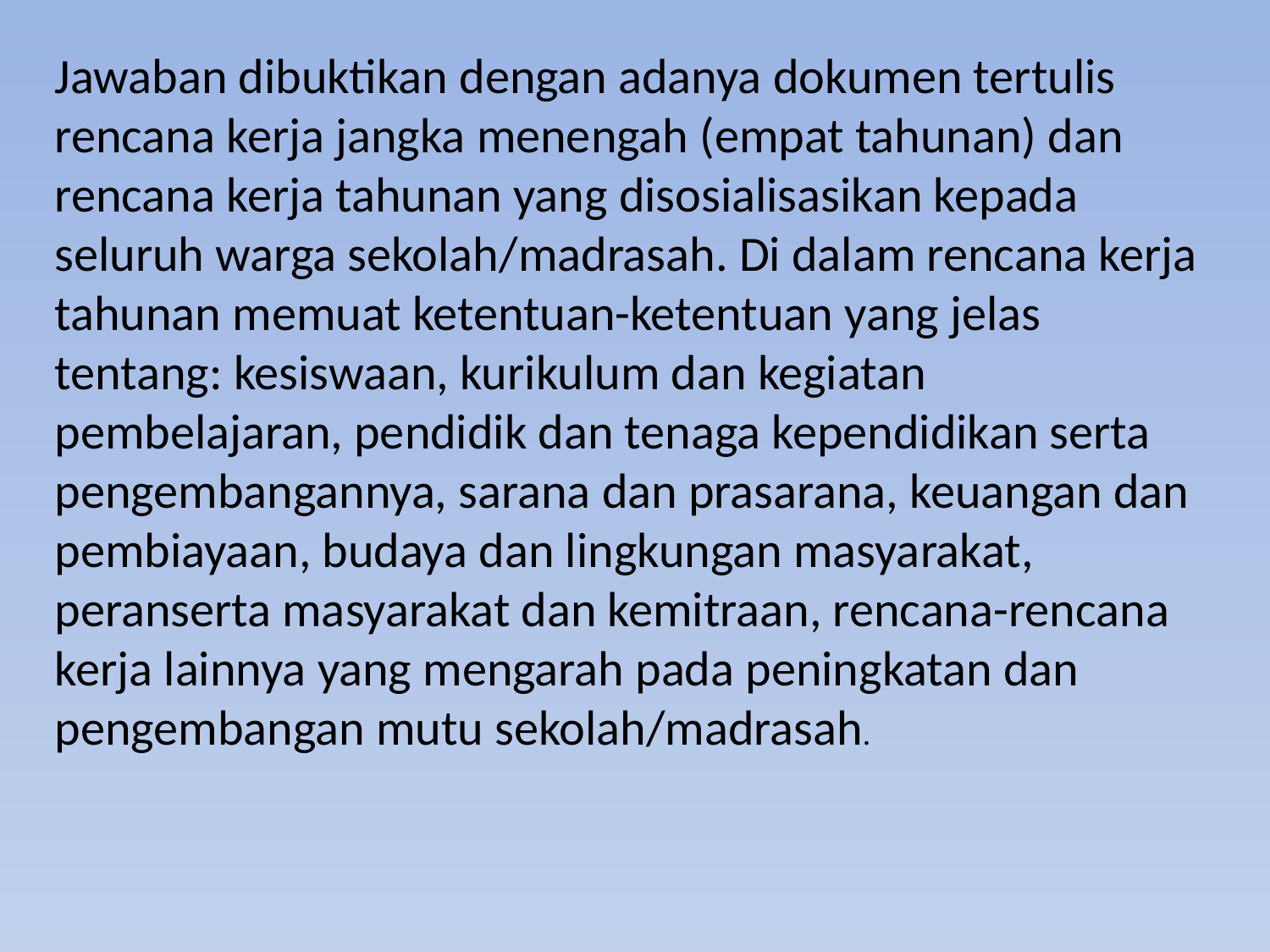

Jawaban dibuktikan dengan adanya dokumen tertulis rencana kerja jangka menengah (empat tahunan) dan rencana kerja tahunan yang disosialisasikan kepada seluruh warga sekolah/madrasah. Di dalam rencana kerja tahunan memuat ketentuan-ketentuan yang jelas tentang: kesiswaan, kurikulum dan kegiatan pembelajaran, pendidik dan tenaga kependidikan serta pengembangannya, sarana dan prasarana, keuangan dan pembiayaan, budaya dan lingkungan masyarakat, peranserta masyarakat dan kemitraan, rencana-rencana kerja lainnya yang mengarah pada peningkatan dan pengembangan mutu sekolah/madrasah.